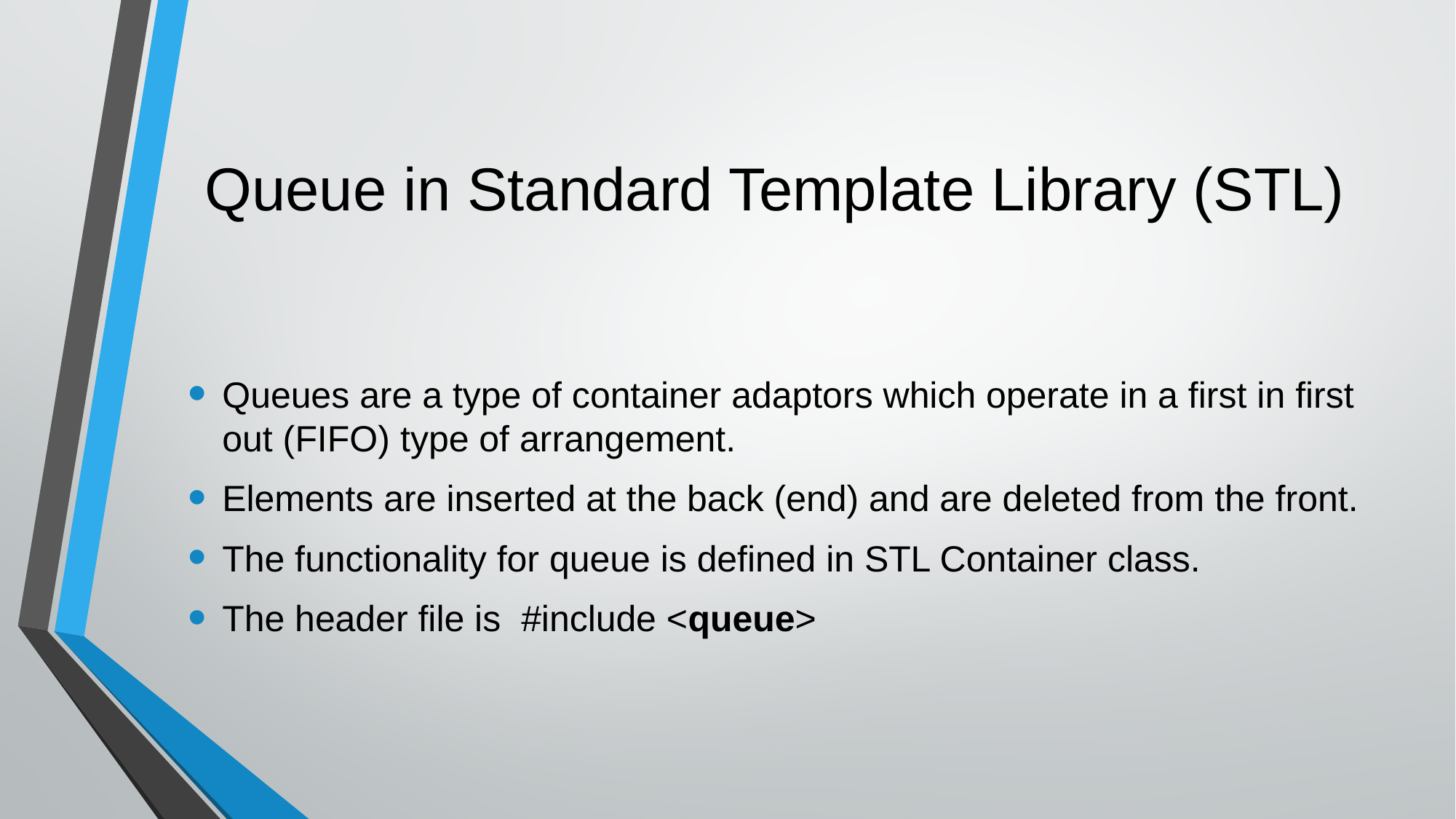

# Queue in Standard Template Library (STL)
Queues are a type of container adaptors which operate in a first in first out (FIFO) type of arrangement.
Elements are inserted at the back (end) and are deleted from the front.
The functionality for queue is defined in STL Container class.
The header file is  #include <queue>